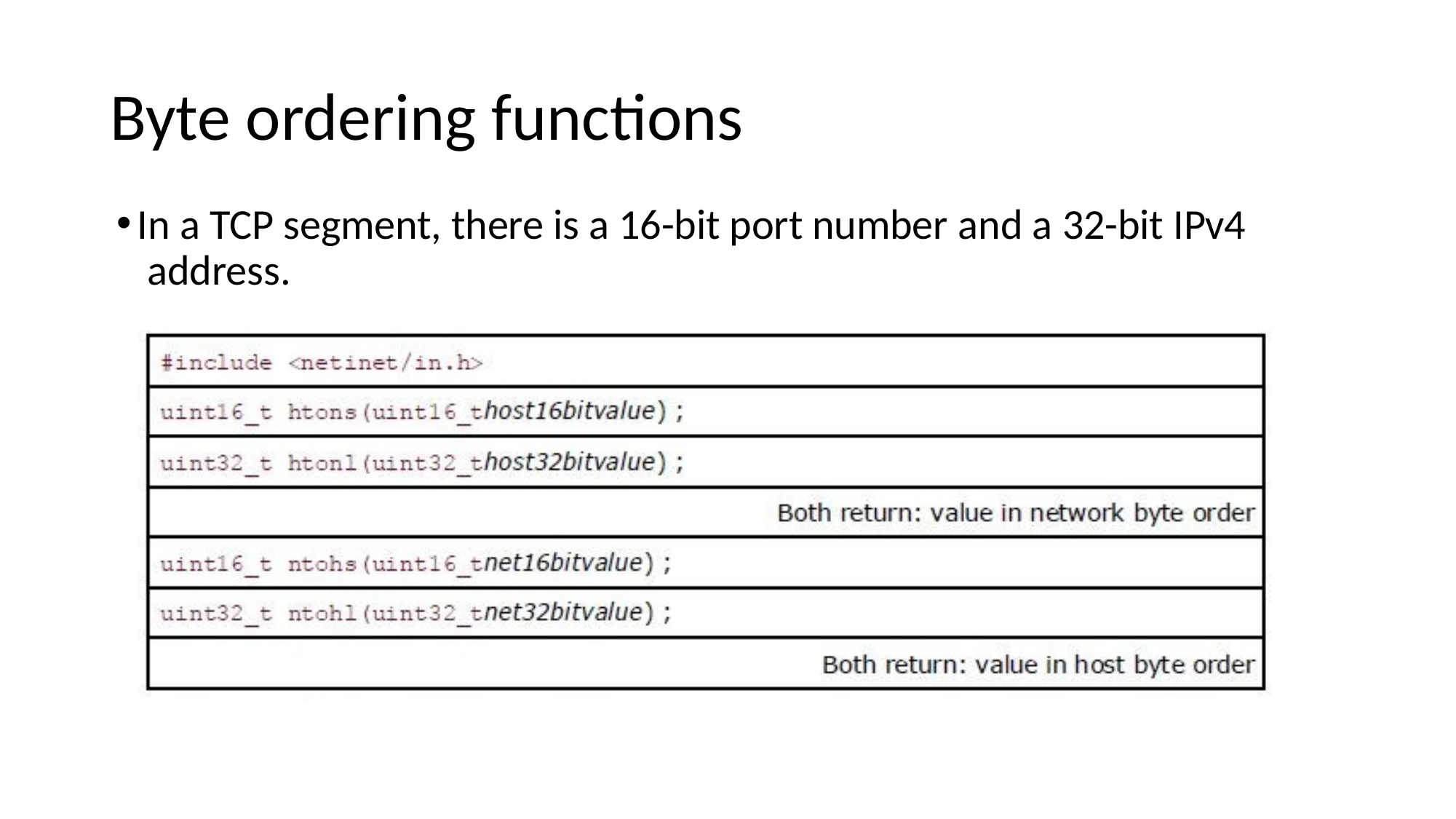

# Byte ordering functions
In a TCP segment, there is a 16-bit port number and a 32-bit IPv4  address.